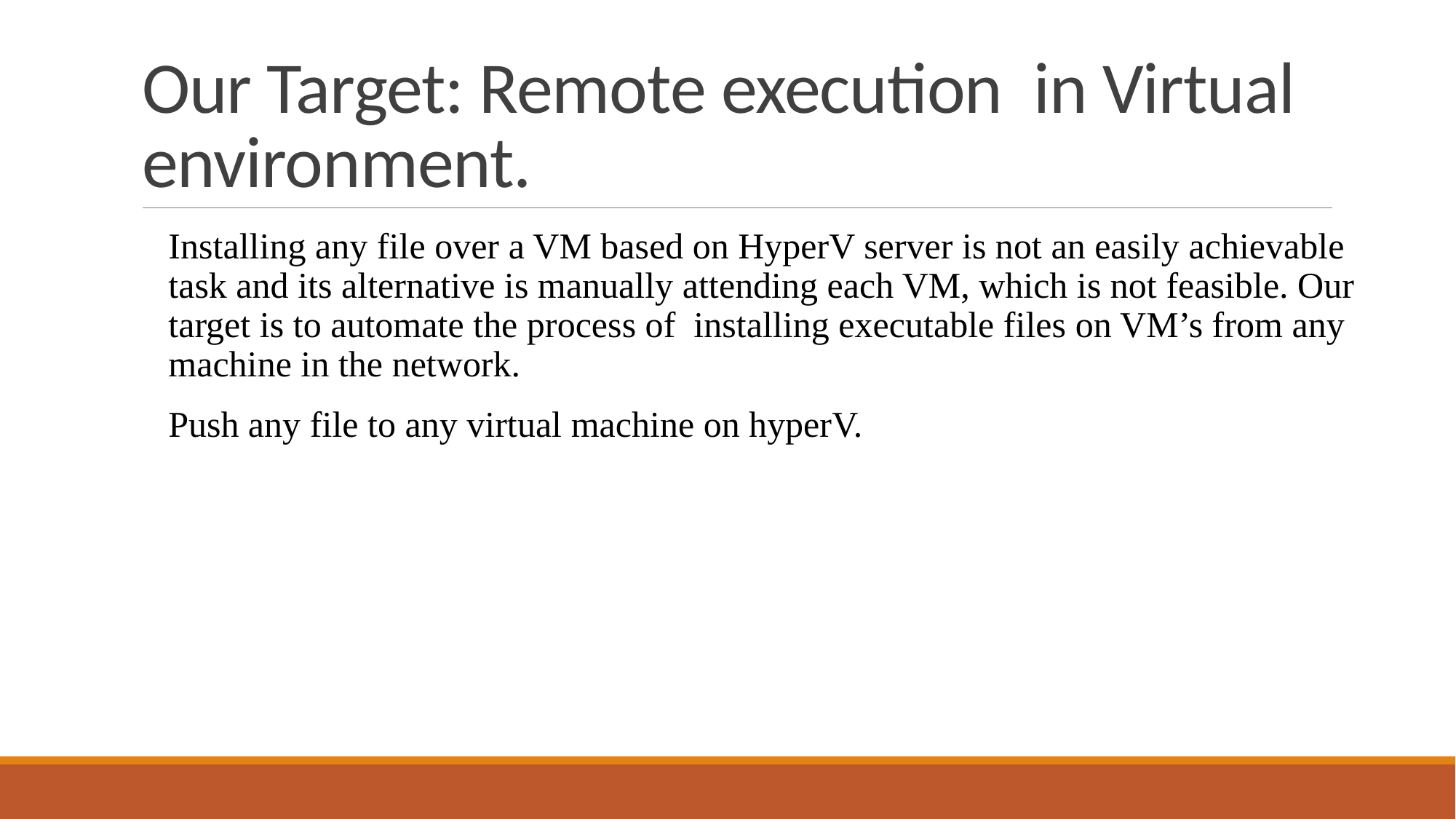

# Our Target: Remote execution  in Virtual environment.
Installing any file over a VM based on HyperV server is not an easily achievable task and its alternative is manually attending each VM, which is not feasible. Our target is to automate the process of  installing executable files on VM’s from any machine in the network.
Push any file to any virtual machine on hyperV.